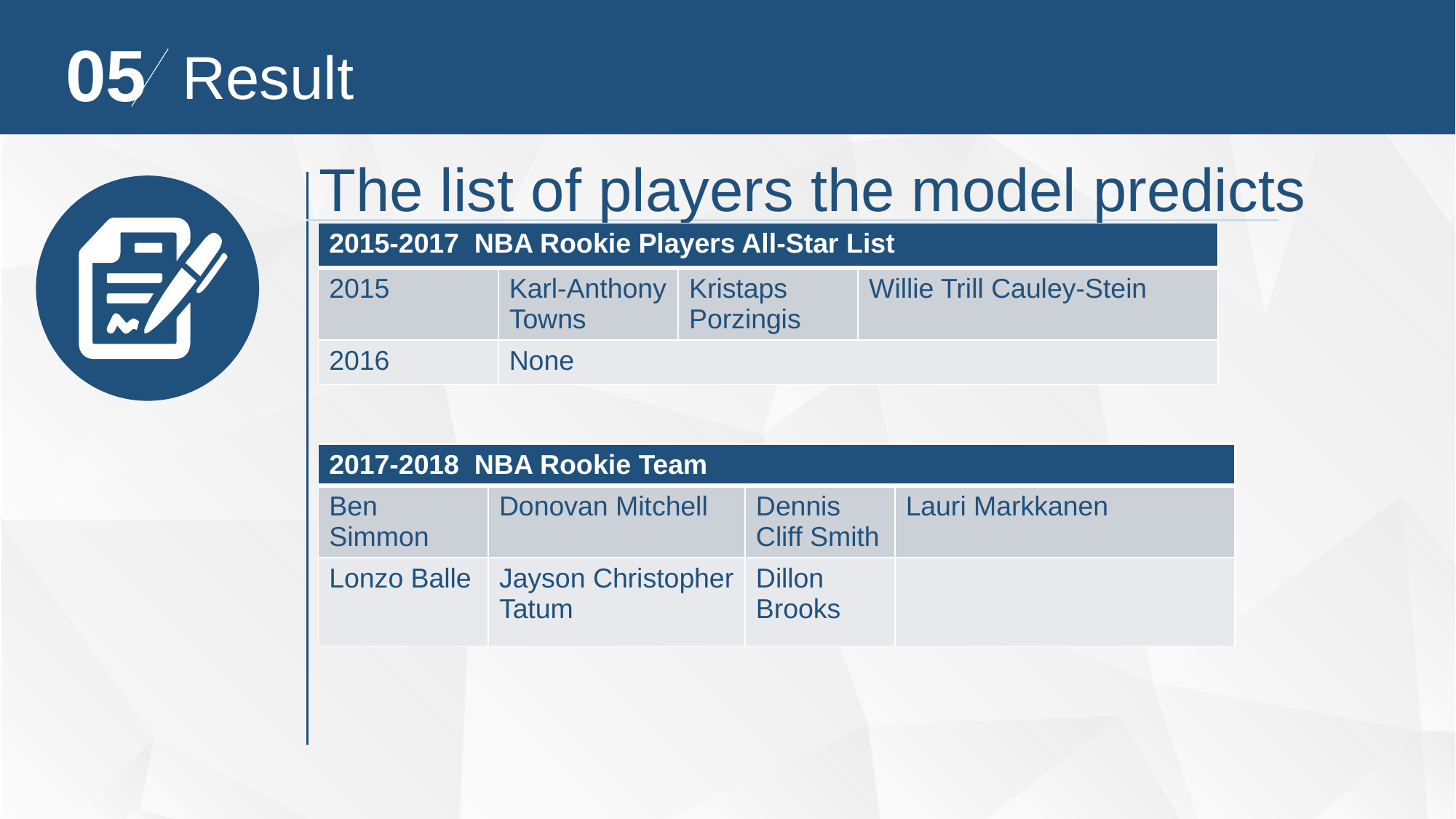

05
Result
The list of players the model predicts

| 2015-2017 NBA Rookie Players All-Star List |  |  |  |
| --- | --- | --- | --- |
| 2015 | Karl-Anthony Towns | Kristaps Porzingis | Willie Trill Cauley-Stein |
| 2016 | None |  |  |
>>
| 2017-2018 NBA Rookie Team |  |  |  |
| --- | --- | --- | --- |
| Ben Simmon | Donovan Mitchell | Dennis Cliff Smith | Lauri Markkanen |
| Lonzo Balle | Jayson Christopher Tatum | Dillon Brooks |  |
>>